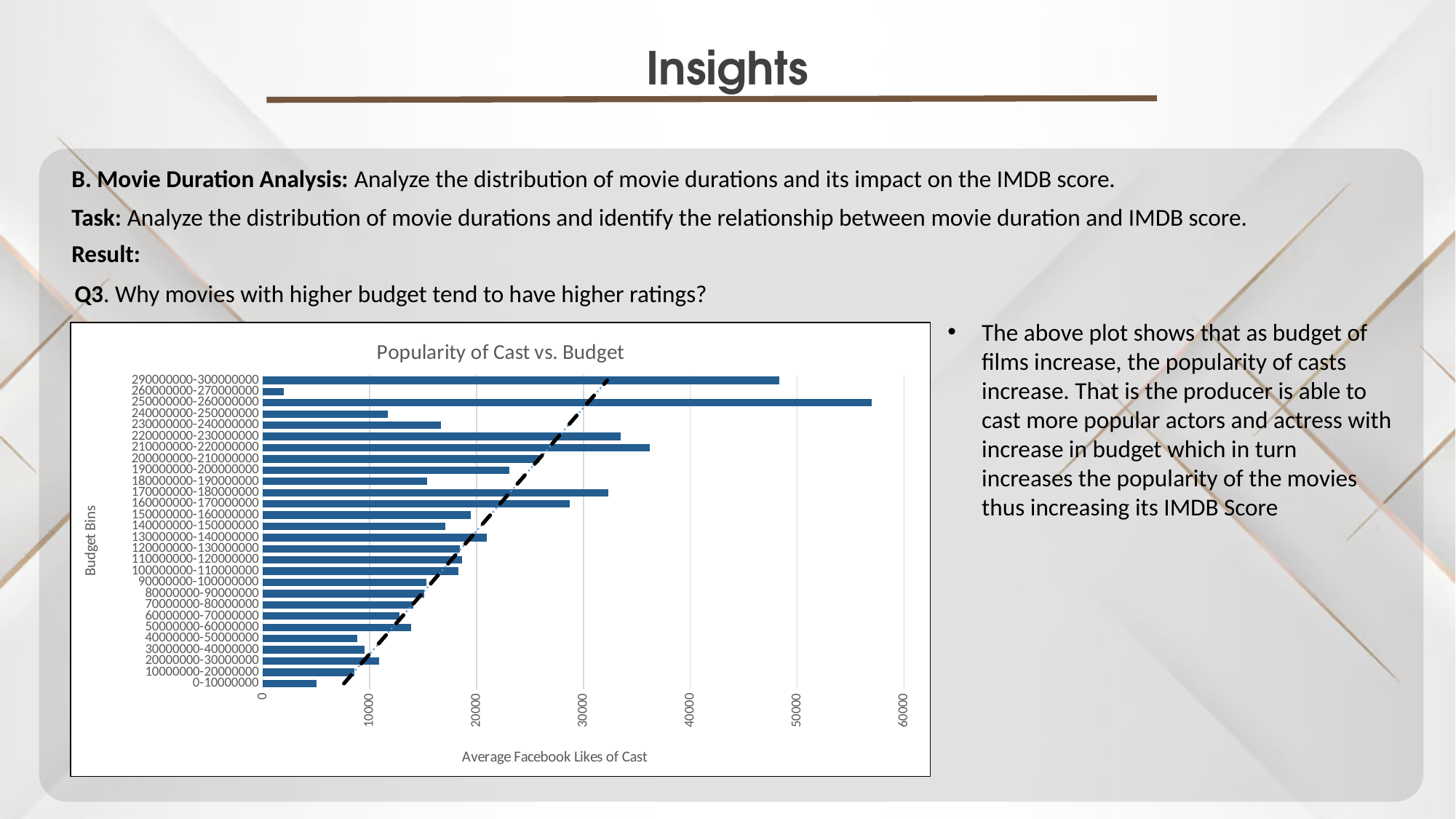

Insights

B. Movie Duration Analysis: Analyze the distribution of movie durations and its impact on the IMDB score.
Task: Analyze the distribution of movie durations and identify the relationship between movie duration and IMDB score.
Result:
Q3. Why movies with higher budget tend to have higher ratings?
The above plot shows that as budget of films increase, the popularity of casts increase. That is the producer is able to cast more popular actors and actress with increase in budget which in turn increases the popularity of the movies thus increasing its IMDB Score

### Chart: Popularity of Cast vs. Budget

| Category | Total |
|---|---|
| 0-10000000 | 5023.62404447533 |
| 10000000-20000000 | 8555.456384323641 |
| 20000000-30000000 | 10884.97213114754 |
| 30000000-40000000 | 9519.139745916515 |
| 40000000-50000000 | 8834.362376237625 |
| 50000000-60000000 | 13846.127572016461 |
| 60000000-70000000 | 12779.471264367816 |
| 70000000-80000000 | 14064.786885245901 |
| 80000000-90000000 | 15087.483870967742 |
| 90000000-100000000 | 15322.0 |
| 100000000-110000000 | 18293.950819672133 |
| 110000000-120000000 | 18610.58064516129 |
| 120000000-130000000 | 18461.696969696968 |
| 130000000-140000000 | 20973.90625 |
| 140000000-150000000 | 17066.291666666668 |
| 150000000-160000000 | 19431.093023255813 |
| 160000000-170000000 | 28689.714285714286 |
| 170000000-180000000 | 32298.363636363636 |
| 180000000-190000000 | 15333.4 |
| 190000000-200000000 | 23074.85714285714 |
| 200000000-210000000 | 25848.217391304348 |
| 210000000-220000000 | 36225.0 |
| 220000000-230000000 | 33516.5 |
| 230000000-240000000 | 16661.5 |
| 240000000-250000000 | 11700.0 |
| 250000000-260000000 | 57006.25 |
| 260000000-270000000 | 1954.5 |
| 290000000-300000000 | 48350.0 |